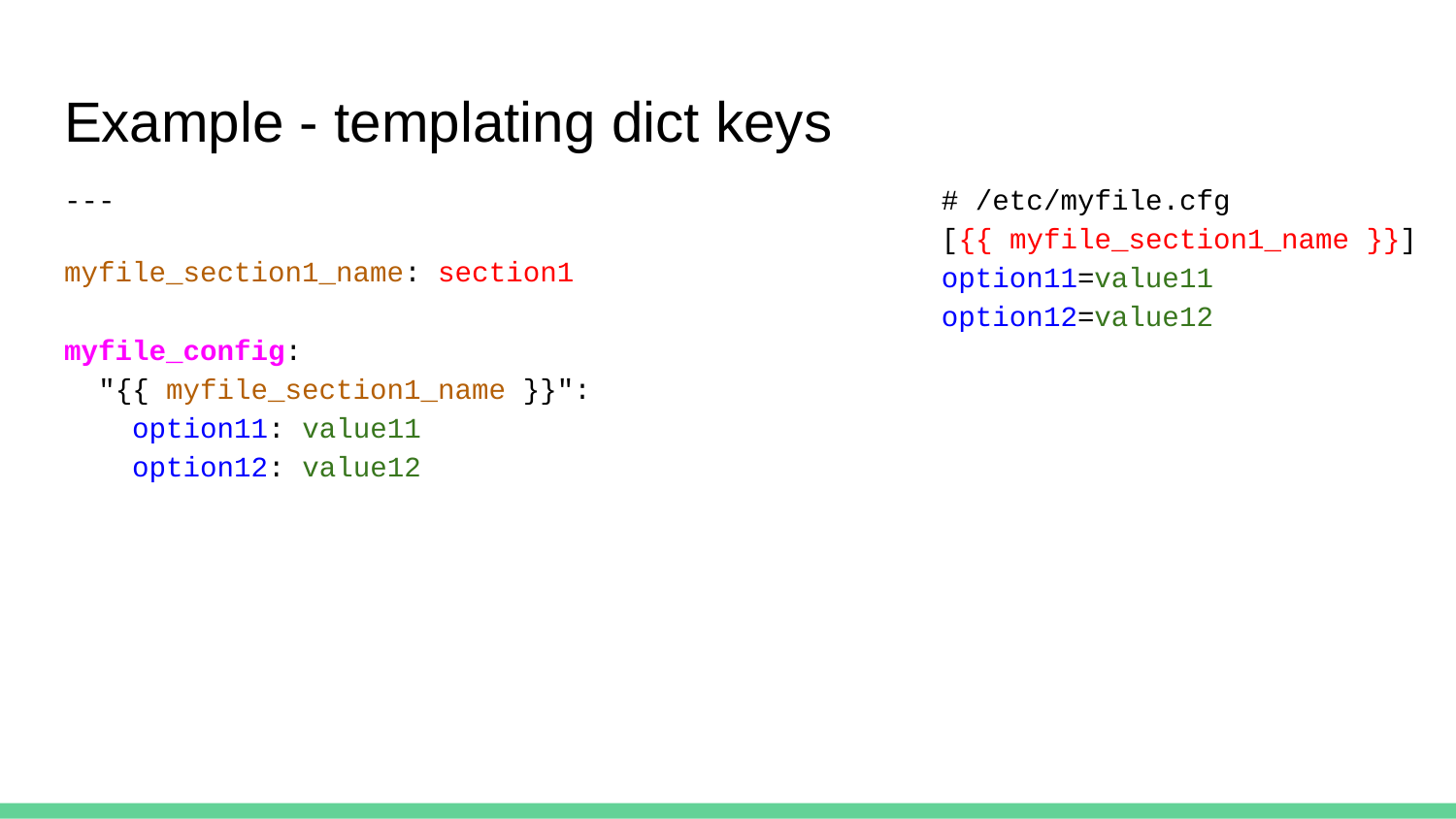

# Example - templating dict keys
---

myfile_section1_name: section1

myfile_config:
  "{{ myfile_section1_name }}":
    option11: value11
    option12: value12
# /etc/myfile.cfg
[{{ myfile_section1_name }}]
option11=value11
option12=value12